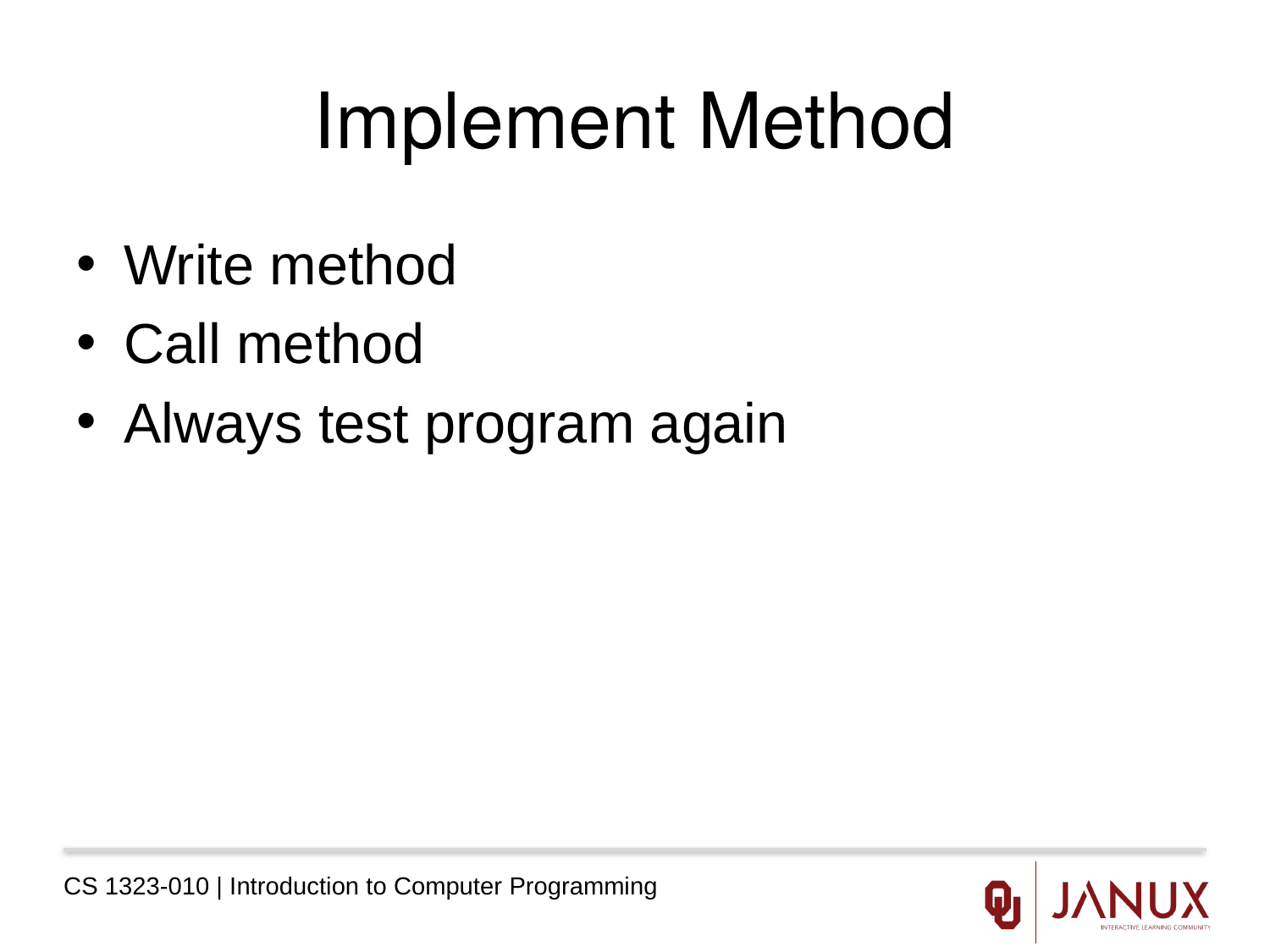

# Implement Method
Write method
Call method
Always test program again